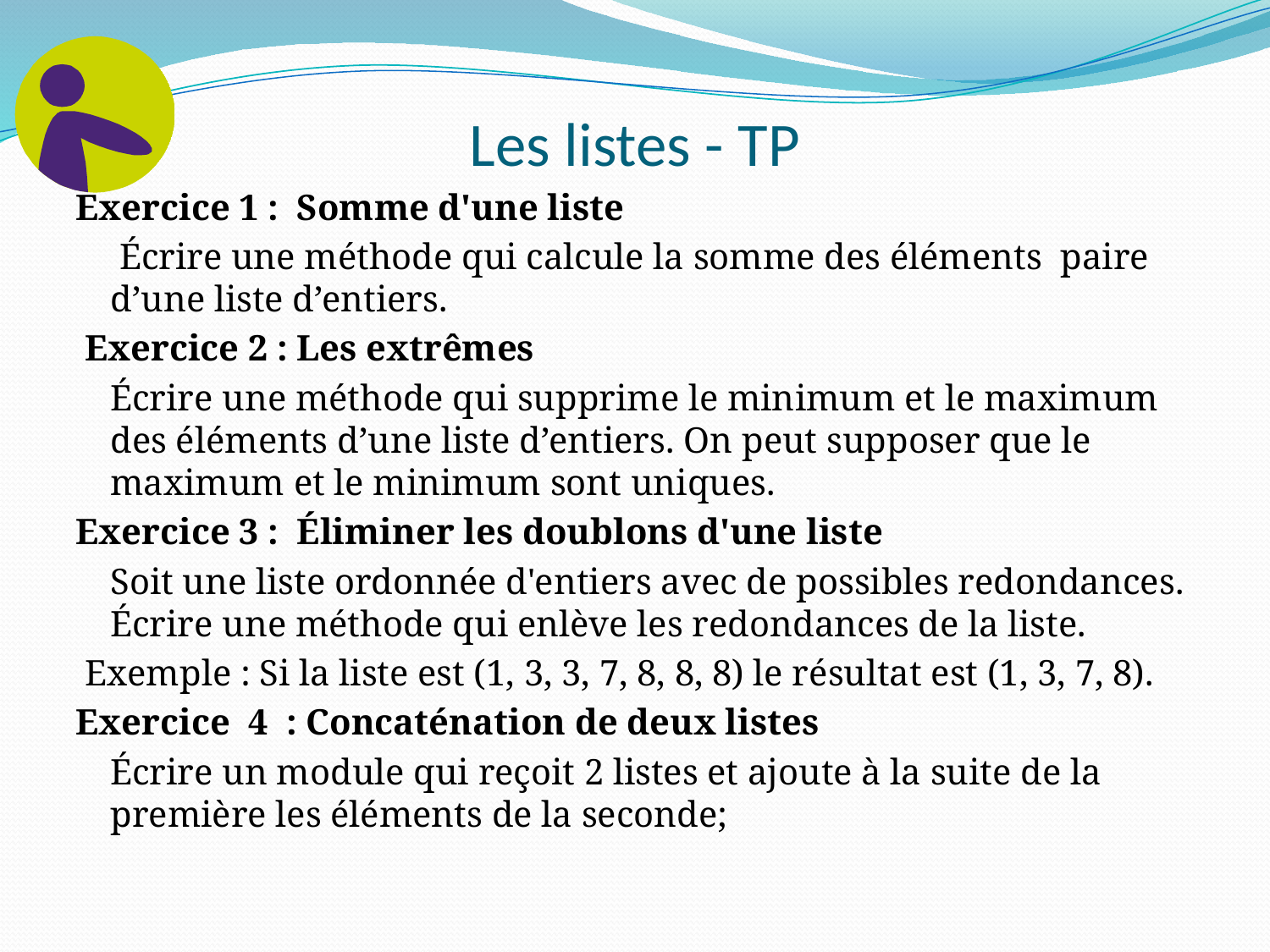

# Les listes - TP
Exercice 1 :  Somme d'une liste
	 Écrire une méthode qui calcule la somme des éléments  paire d’une liste d’entiers.
 Exercice 2 : Les extrêmes
	Écrire une méthode qui supprime le minimum et le maximum des éléments d’une liste d’entiers. On peut supposer que le maximum et le minimum sont uniques.
Exercice 3 :  Éliminer les doublons d'une liste
	Soit une liste ordonnée d'entiers avec de possibles redondances. Écrire une méthode qui enlève les redondances de la liste.
 Exemple : Si la liste est (1, 3, 3, 7, 8, 8, 8) le résultat est (1, 3, 7, 8).
Exercice  4  : Concaténation de deux listes
	Écrire un module qui reçoit 2 listes et ajoute à la suite de la première les éléments de la seconde;